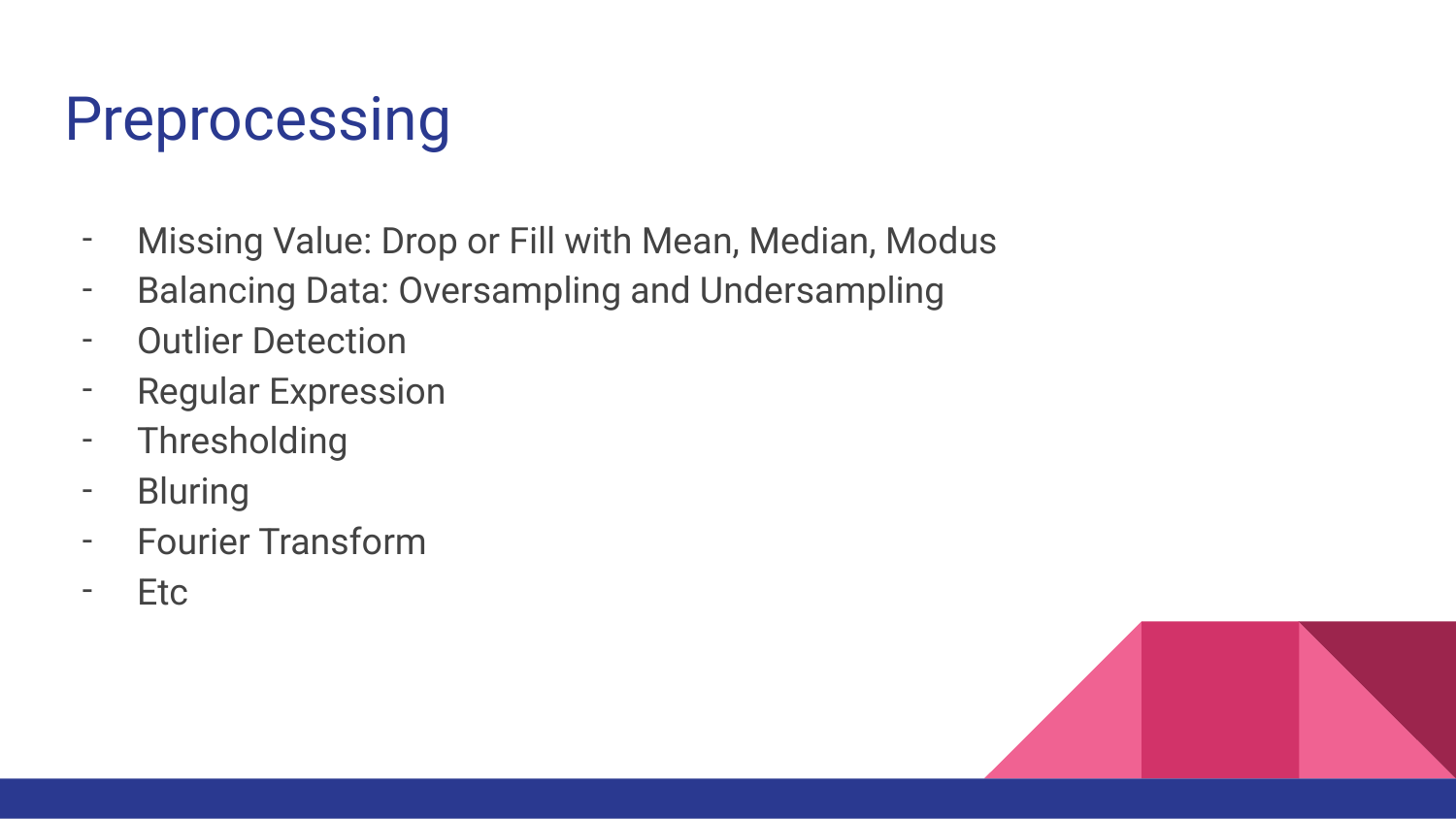

# Preprocessing
Missing Value: Drop or Fill with Mean, Median, Modus
Balancing Data: Oversampling and Undersampling
Outlier Detection
Regular Expression
Thresholding
Bluring
Fourier Transform
Etc